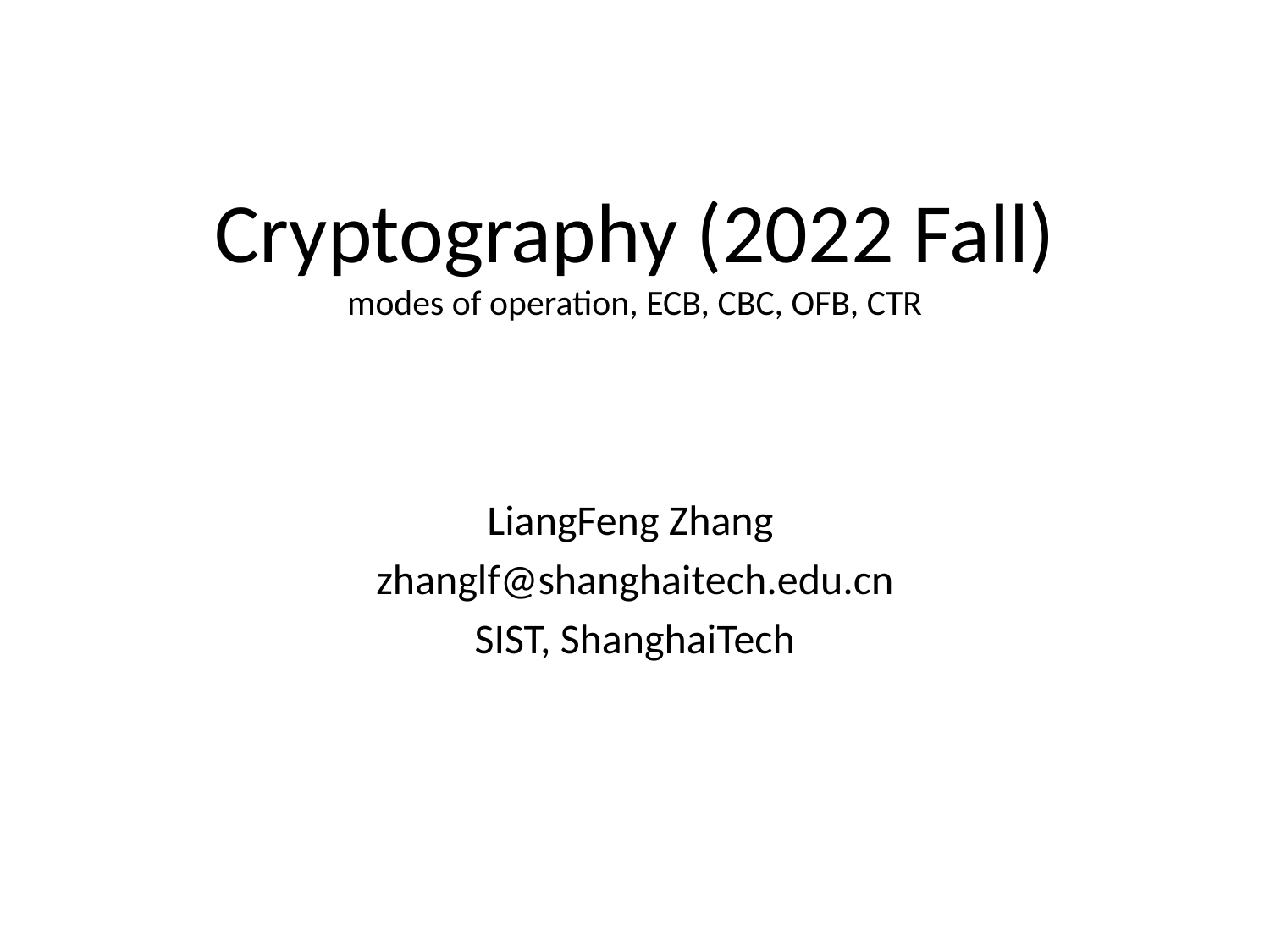

# Cryptography (2022 Fall) modes of operation, ECB, CBC, OFB, CTR
LiangFeng Zhang
zhanglf@shanghaitech.edu.cn
SIST, ShanghaiTech